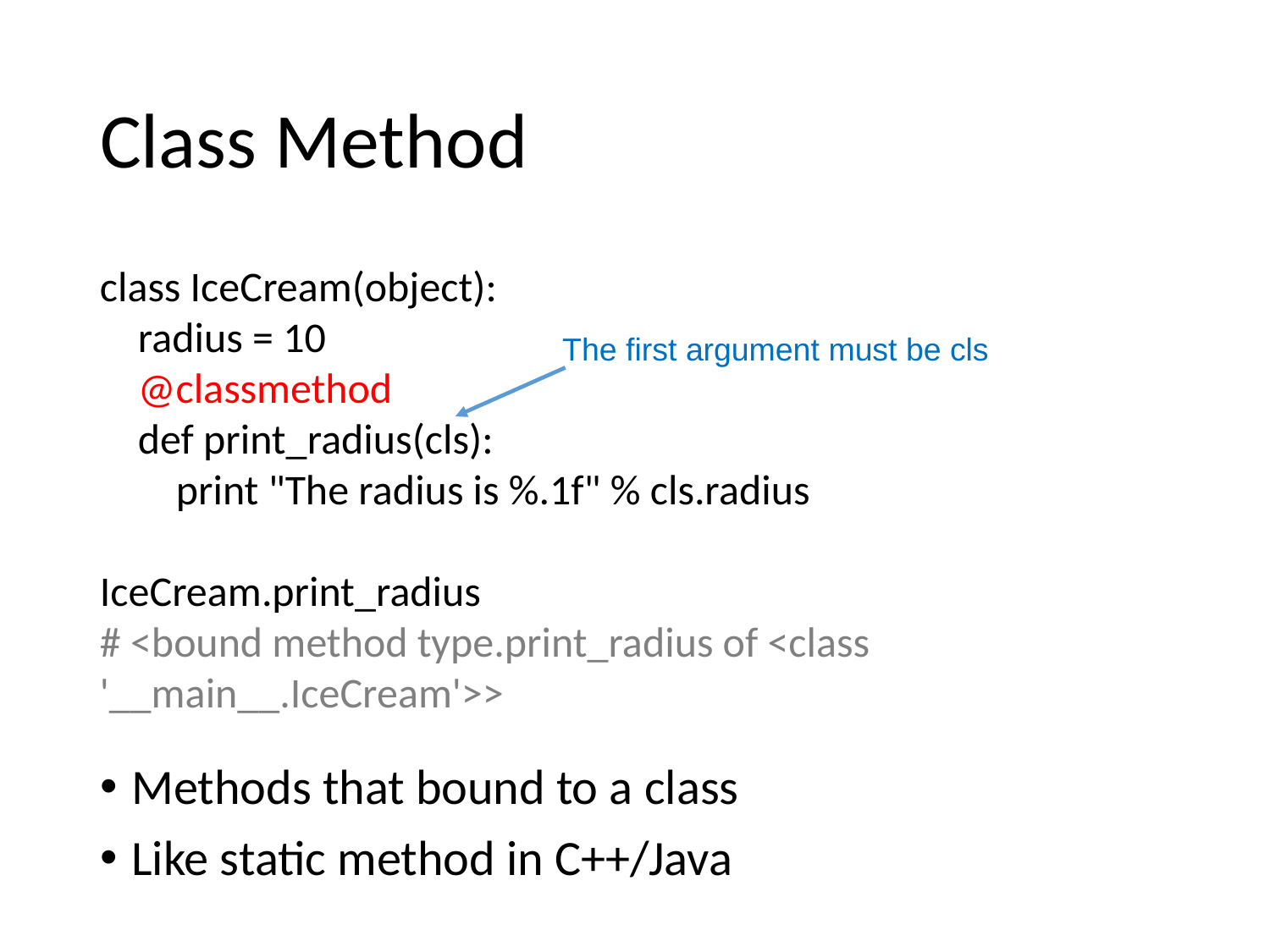

# Class Method

Methods that bound to a class
Like static method in C++/Java
class IceCream(object):
    radius = 10
    @classmethod
    def print_radius(cls):
        print "The radius is %.1f" % cls.radius

IceCream.print_radius
# <bound method type.print_radius of <class '__main__.IceCream'>>
The first argument must be cls